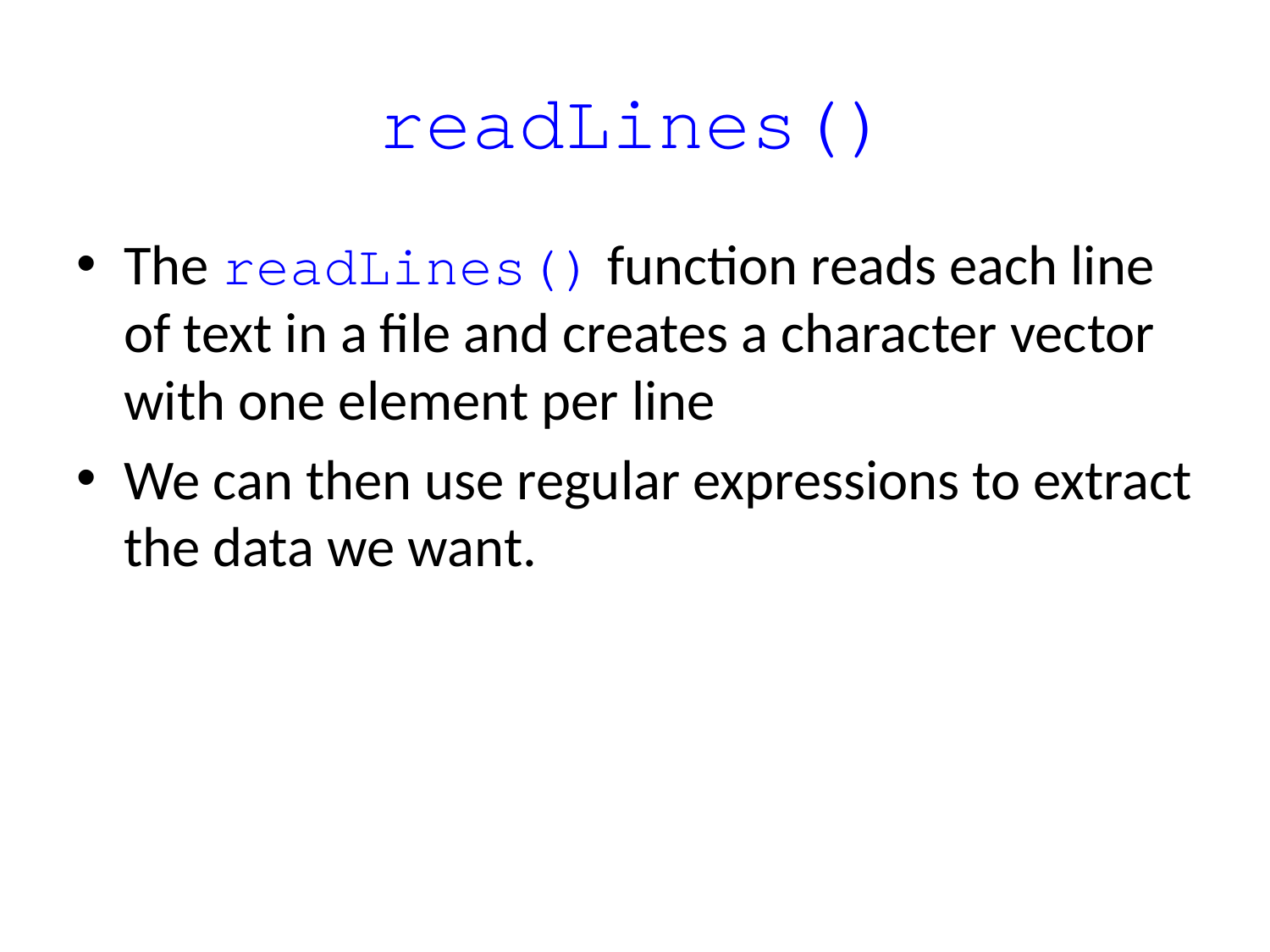

# readLines()
The readLines() function reads each line of text in a file and creates a character vector with one element per line
We can then use regular expressions to extract the data we want.